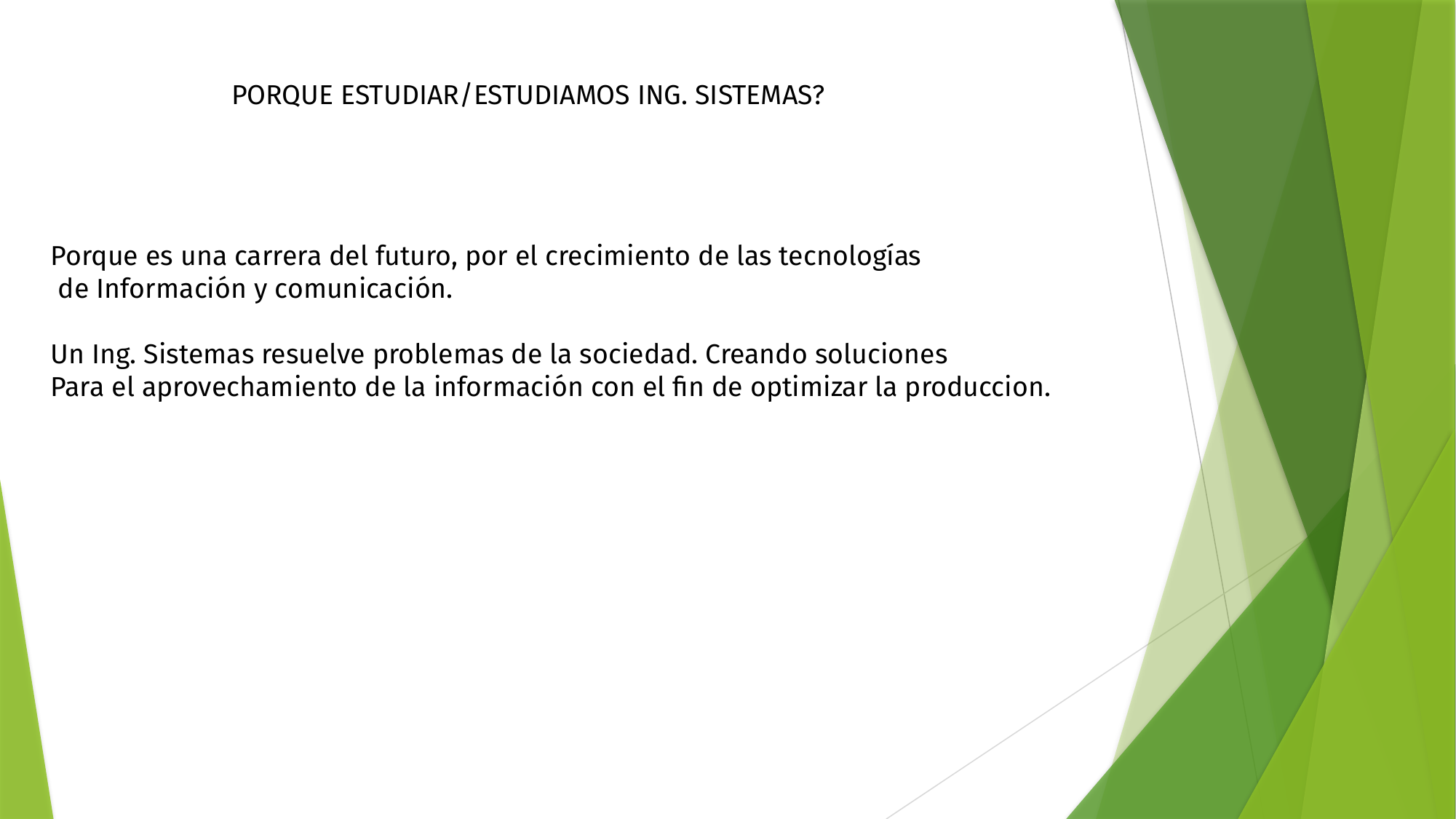

PORQUE ESTUDIAR/ESTUDIAMOS ING. SISTEMAS?
Porque es una carrera del futuro, por el crecimiento de las tecnologías
 de Información y comunicación.

Un Ing. Sistemas resuelve problemas de la sociedad. Creando soluciones
Para el aprovechamiento de la información con el fin de optimizar la produccion.